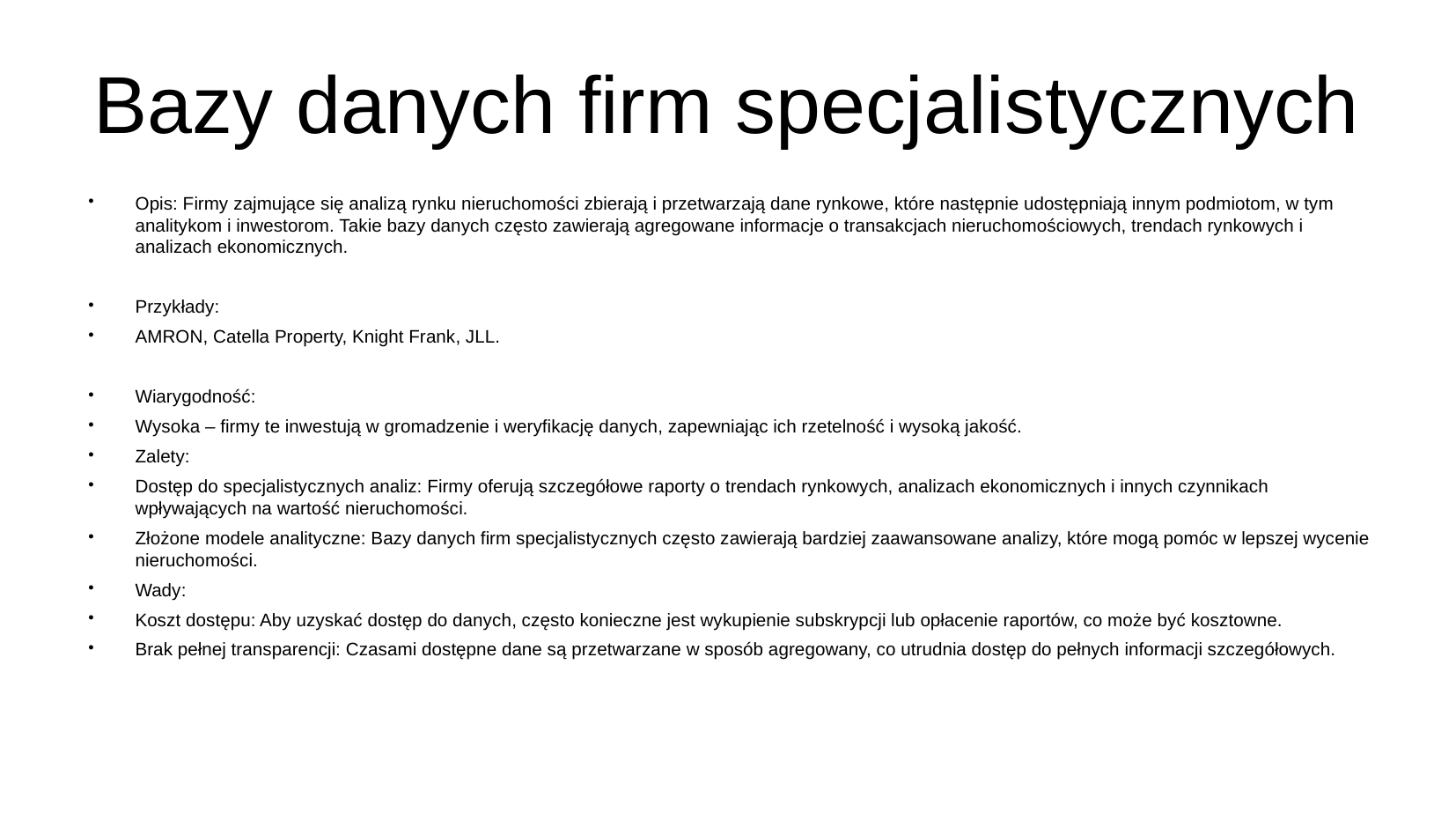

# Bazy danych firm specjalistycznych
Opis: Firmy zajmujące się analizą rynku nieruchomości zbierają i przetwarzają dane rynkowe, które następnie udostępniają innym podmiotom, w tym analitykom i inwestorom. Takie bazy danych często zawierają agregowane informacje o transakcjach nieruchomościowych, trendach rynkowych i analizach ekonomicznych.

Przykłady:
AMRON, Catella Property, Knight Frank, JLL.

Wiarygodność:
Wysoka – firmy te inwestują w gromadzenie i weryfikację danych, zapewniając ich rzetelność i wysoką jakość.
Zalety:
Dostęp do specjalistycznych analiz: Firmy oferują szczegółowe raporty o trendach rynkowych, analizach ekonomicznych i innych czynnikach wpływających na wartość nieruchomości.
Złożone modele analityczne: Bazy danych firm specjalistycznych często zawierają bardziej zaawansowane analizy, które mogą pomóc w lepszej wycenie nieruchomości.
Wady:
Koszt dostępu: Aby uzyskać dostęp do danych, często konieczne jest wykupienie subskrypcji lub opłacenie raportów, co może być kosztowne.
Brak pełnej transparencji: Czasami dostępne dane są przetwarzane w sposób agregowany, co utrudnia dostęp do pełnych informacji szczegółowych.